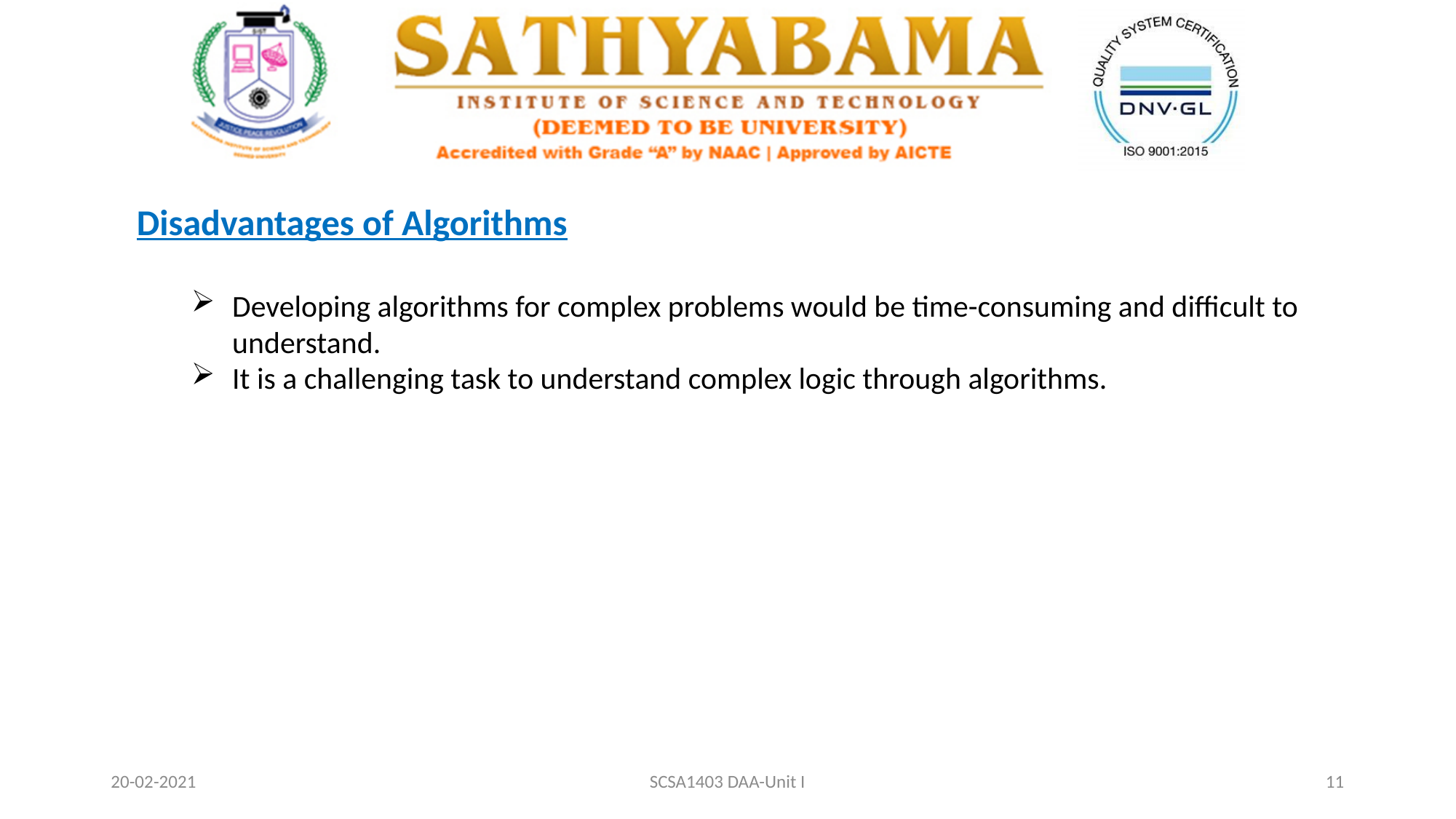

Disadvantages of Algorithms

Developing algorithms for complex problems would be time-consuming and difficult to understand.
It is a challenging task to understand complex logic through algorithms.

20-02-2021
SCSA1403 DAA-Unit I
11